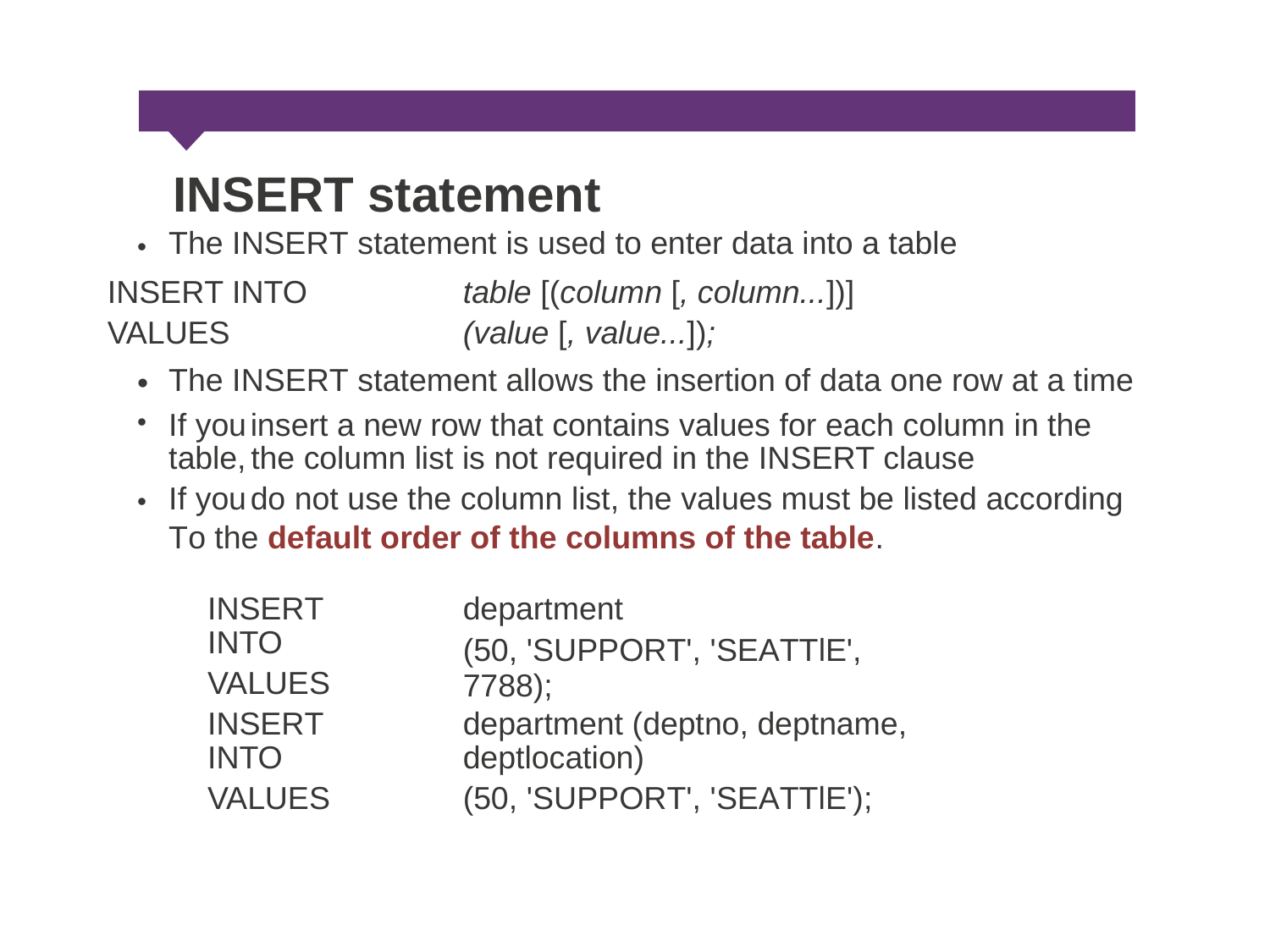

INSERT statement
The INSERT statement is used to enter data into a table

•
INSERT INTO
VALUES
table [(column [, column...])]
(value [, value...]);

•
•
The INSERT statement allows the insertion of data one row at a time
If you
table,
If you
insert a new row that contains values for each column in the
the column list is not required in the INSERT clause
do not use the column list, the values must be listed according

•
To the default order of the columns of the table.

INSERT INTO
VALUES
department
(50, 'SUPPORT', 'SEATTlE', 7788);
INSERT INTO
VALUES
department (deptno, deptname, deptlocation)
(50, 'SUPPORT', 'SEATTlE');